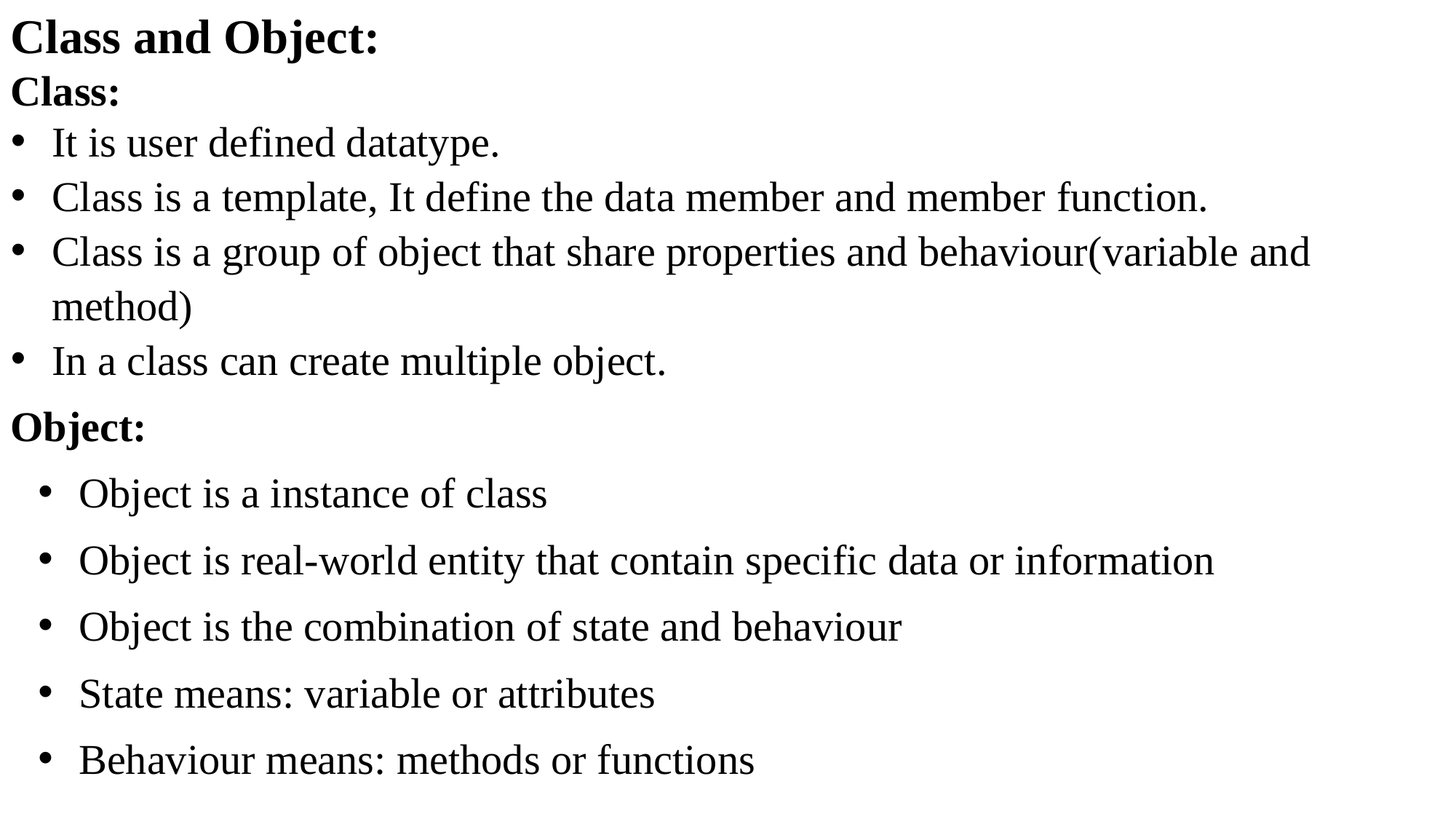

Class and Object:
Class:
It is user defined datatype.
Class is a template, It define the data member and member function.
Class is a group of object that share properties and behaviour(variable and method)
In a class can create multiple object.
Object:
Object is a instance of class
Object is real-world entity that contain specific data or information
Object is the combination of state and behaviour
State means: variable or attributes
Behaviour means: methods or functions